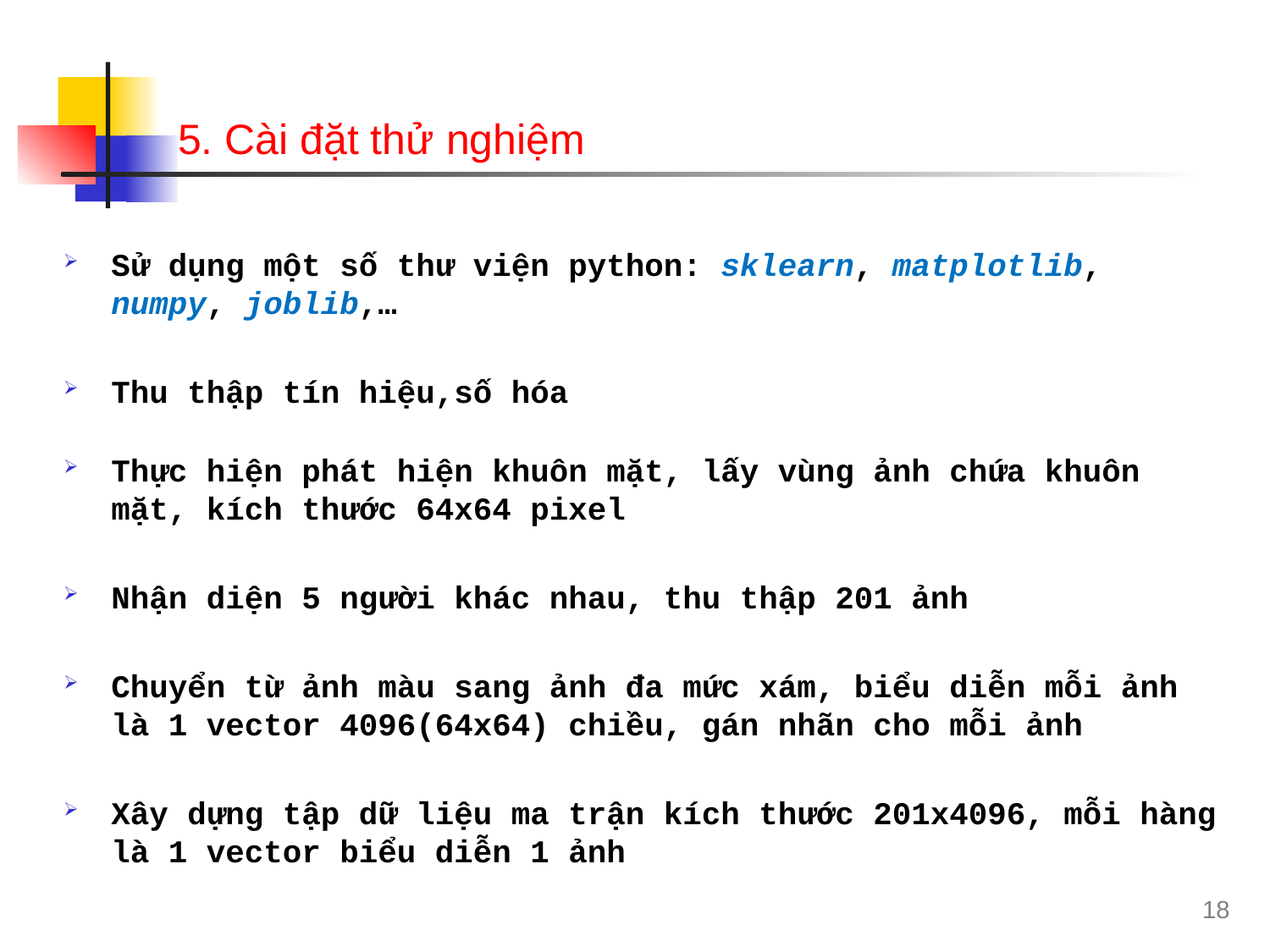

# 5. Cài đặt thử nghiệm

Sử dụng một số thư viện python: sklearn, matplotlib, numpy, joblib,…

Thu thập tín hiệu,số hóa

Thực hiện phát hiện khuôn mặt, lấy vùng ảnh chứa khuôn mặt, kích thước 64x64 pixel

Nhận diện 5 người khác nhau, thu thập 201 ảnh

Chuyển từ ảnh màu sang ảnh đa mức xám, biểu diễn mỗi ảnh là 1 vector 4096(64x64) chiều, gán nhãn cho mỗi ảnh

Xây dựng tập dữ liệu ma trận kích thước 201x4096, mỗi hàng là 1 vector biểu diễn 1 ảnh

18